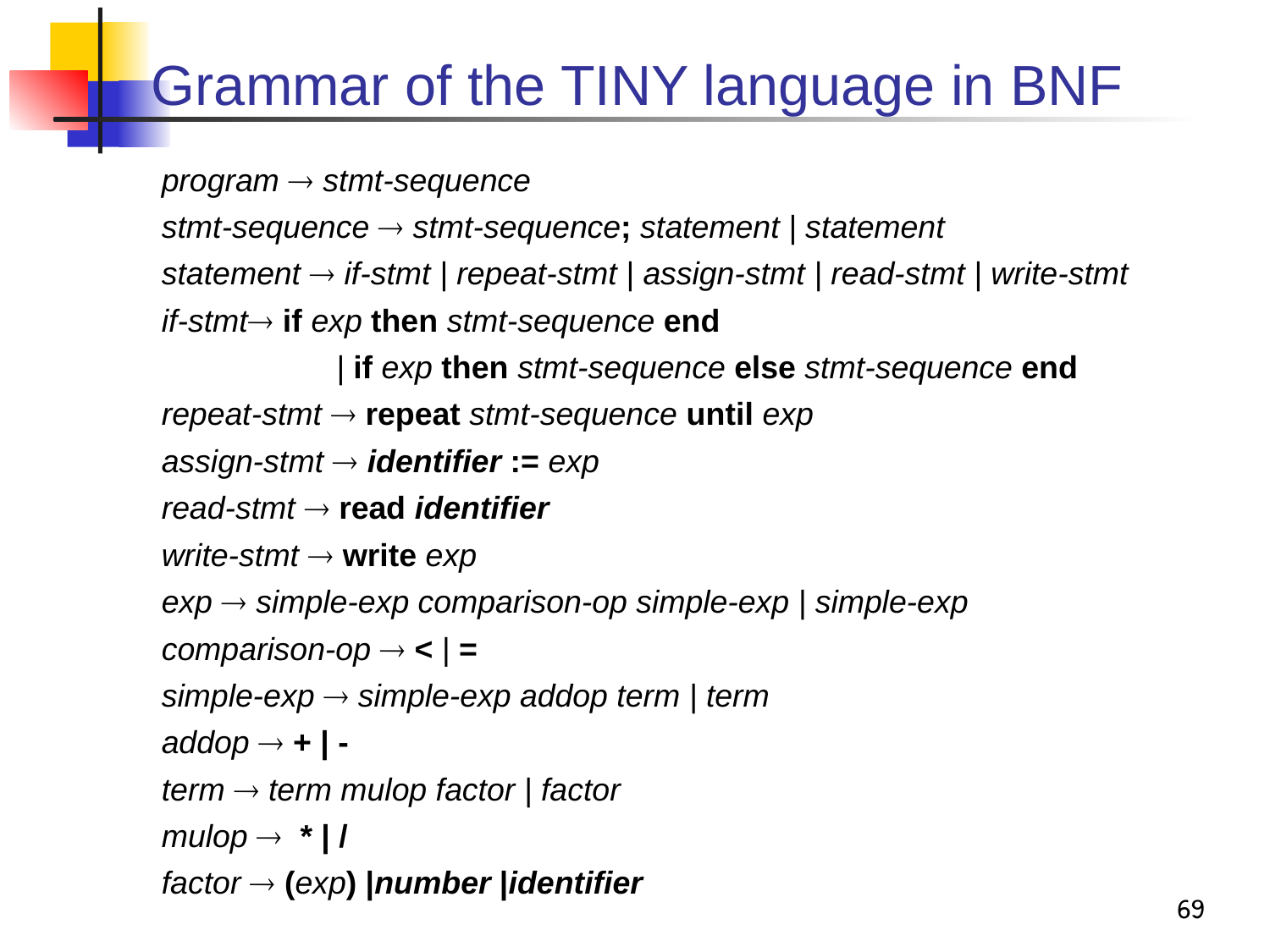

# Grammar of the TINY language in BNF
program → stmt-sequence
stmt-sequence → stmt-sequence; statement | statement
statement → if-stmt | repeat-stmt | assign-stmt | read-stmt | write-stmt
if-stmt→ if exp then stmt-sequence end
       	| if exp then stmt-sequence else stmt-sequence end
repeat-stmt → repeat stmt-sequence until exp
assign-stmt → identifier := exp
read-stmt → read identifier
write-stmt → write exp
exp → simple-exp comparison-op simple-exp | simple-exp
comparison-op → < | =
simple-exp → simple-exp addop term | term
addop → + | -
term → term mulop factor | factor
mulop →  * | /
factor → (exp) |number |identifier
69